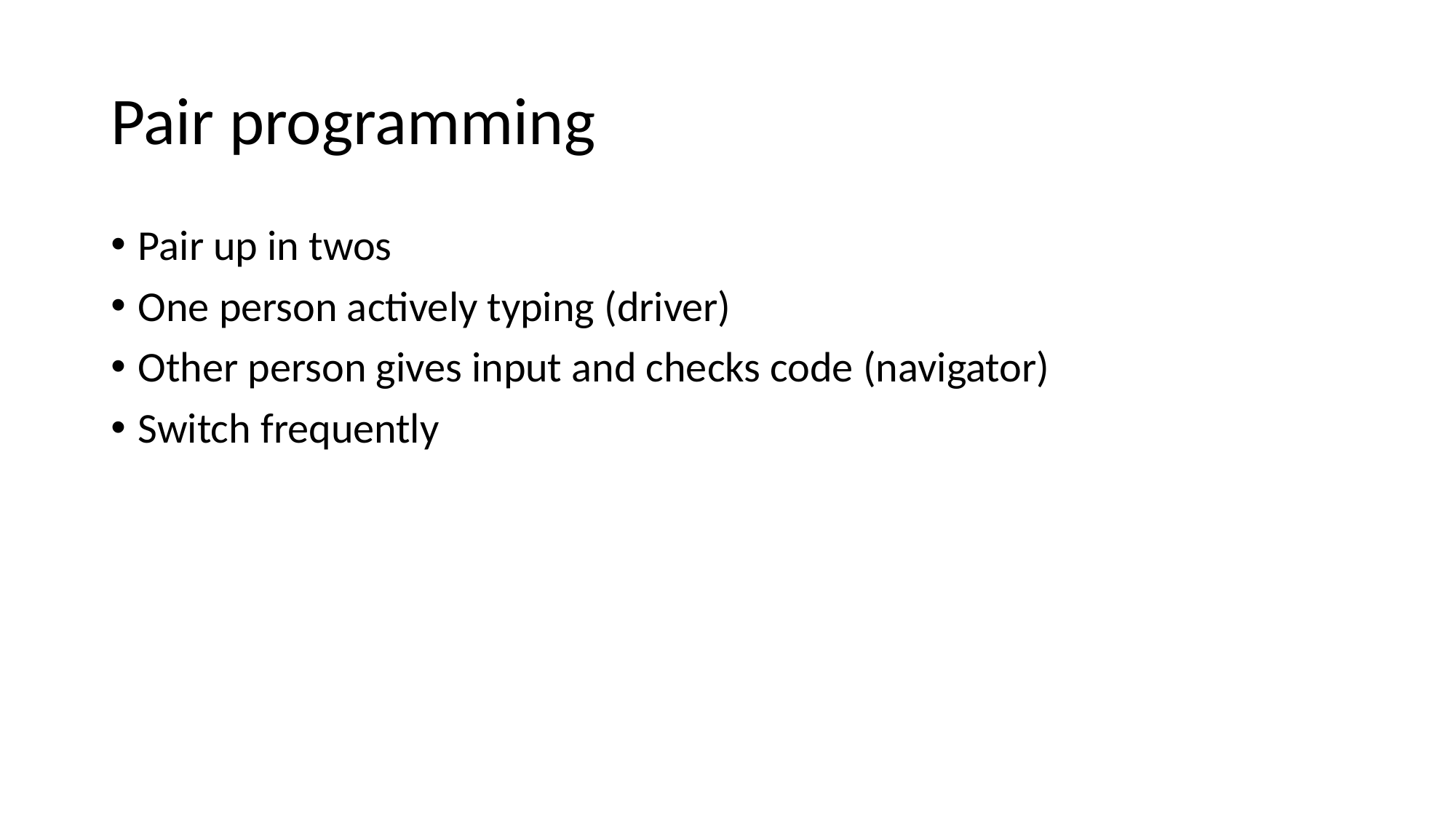

# Pair programming
Pair up in twos
One person actively typing (driver)
Other person gives input and checks code (navigator)
Switch frequently